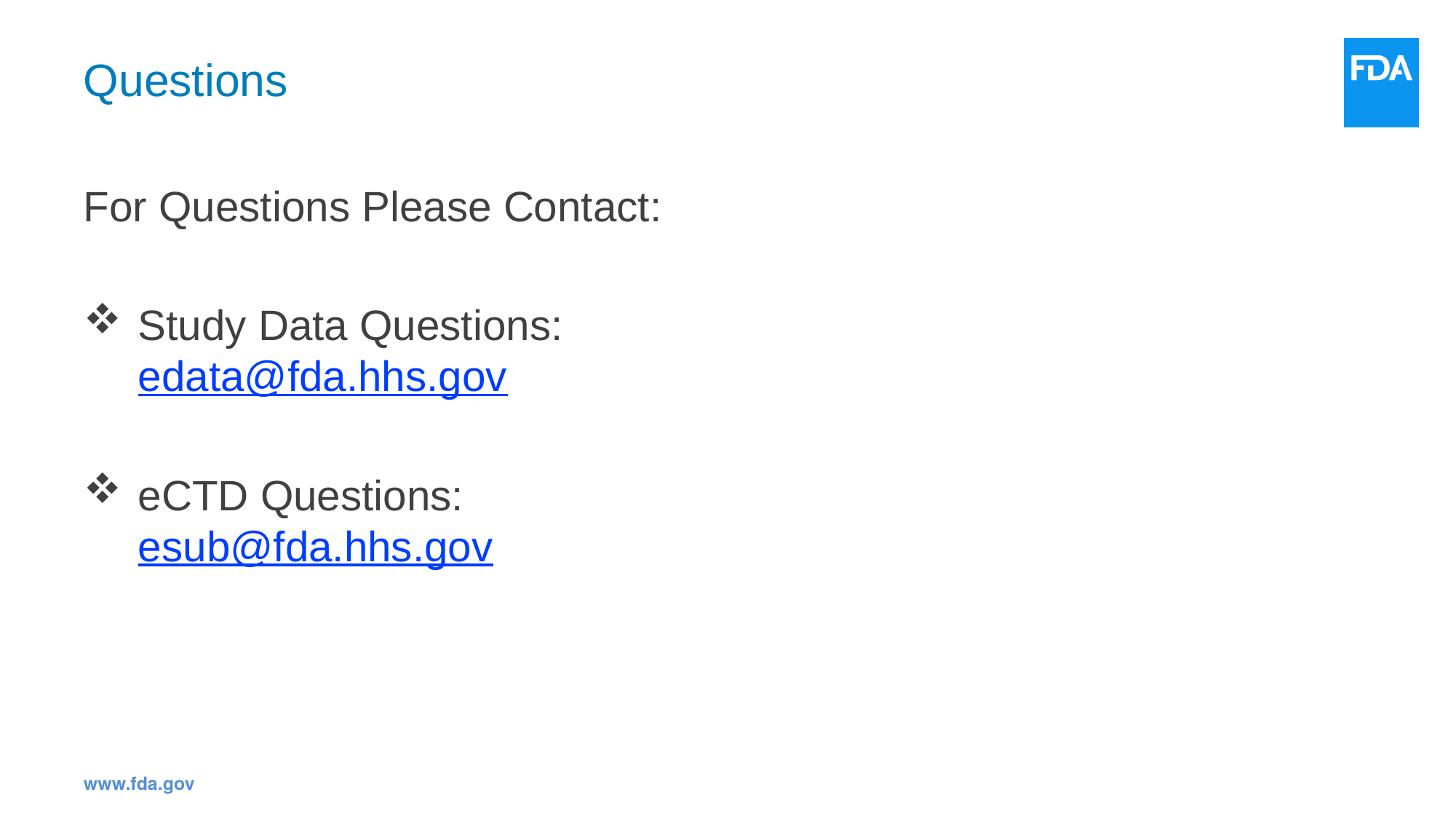

# Questions
For Questions Please Contact:​

Study Data Questions:​
edata@fda.hhs.gov​

eCTD Questions:​
esub@fda.hhs.gov